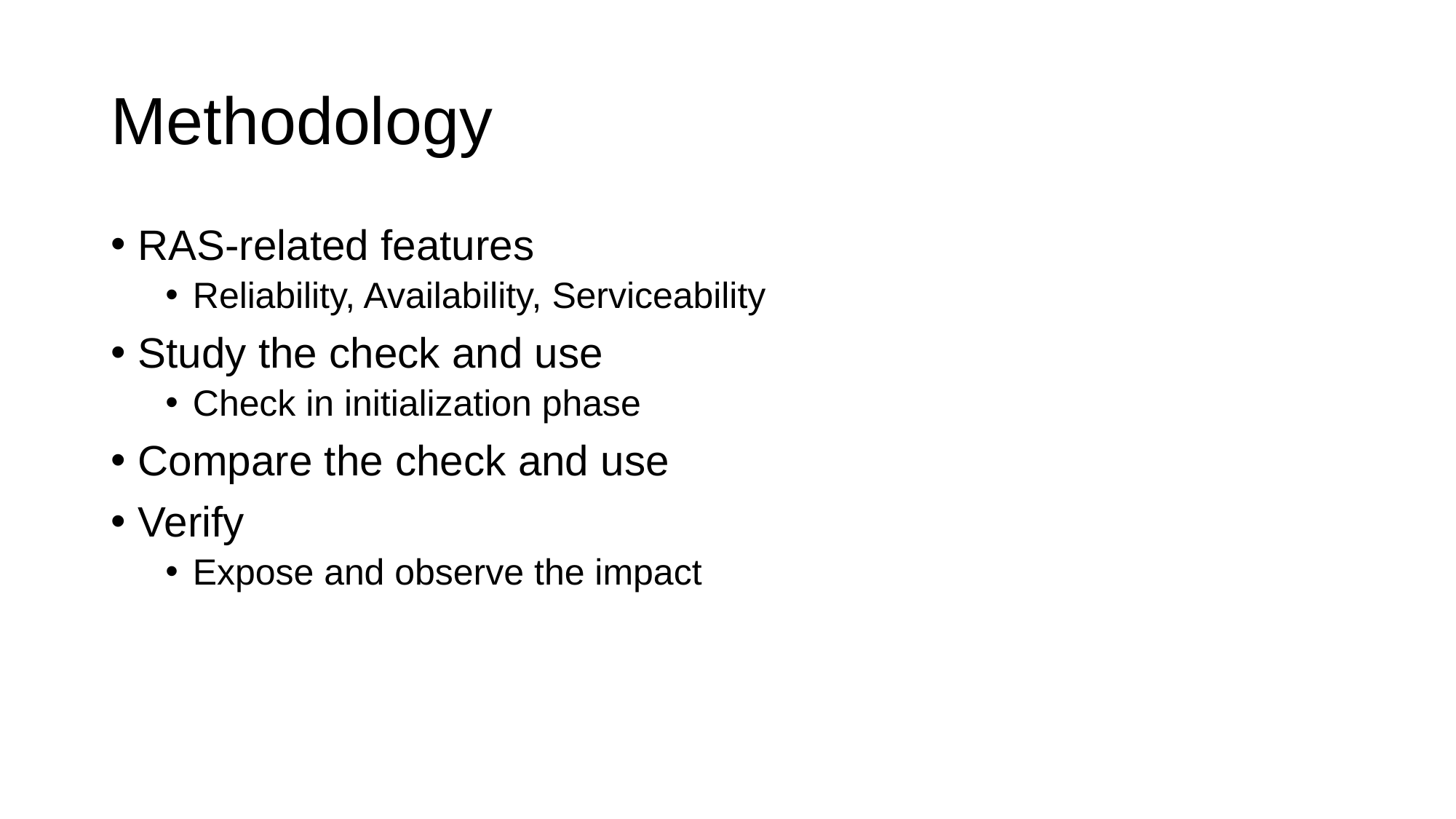

# Methodology
RAS-related features
Reliability, Availability, Serviceability
Study the check and use
Check in initialization phase
Compare the check and use
Verify
Expose and observe the impact